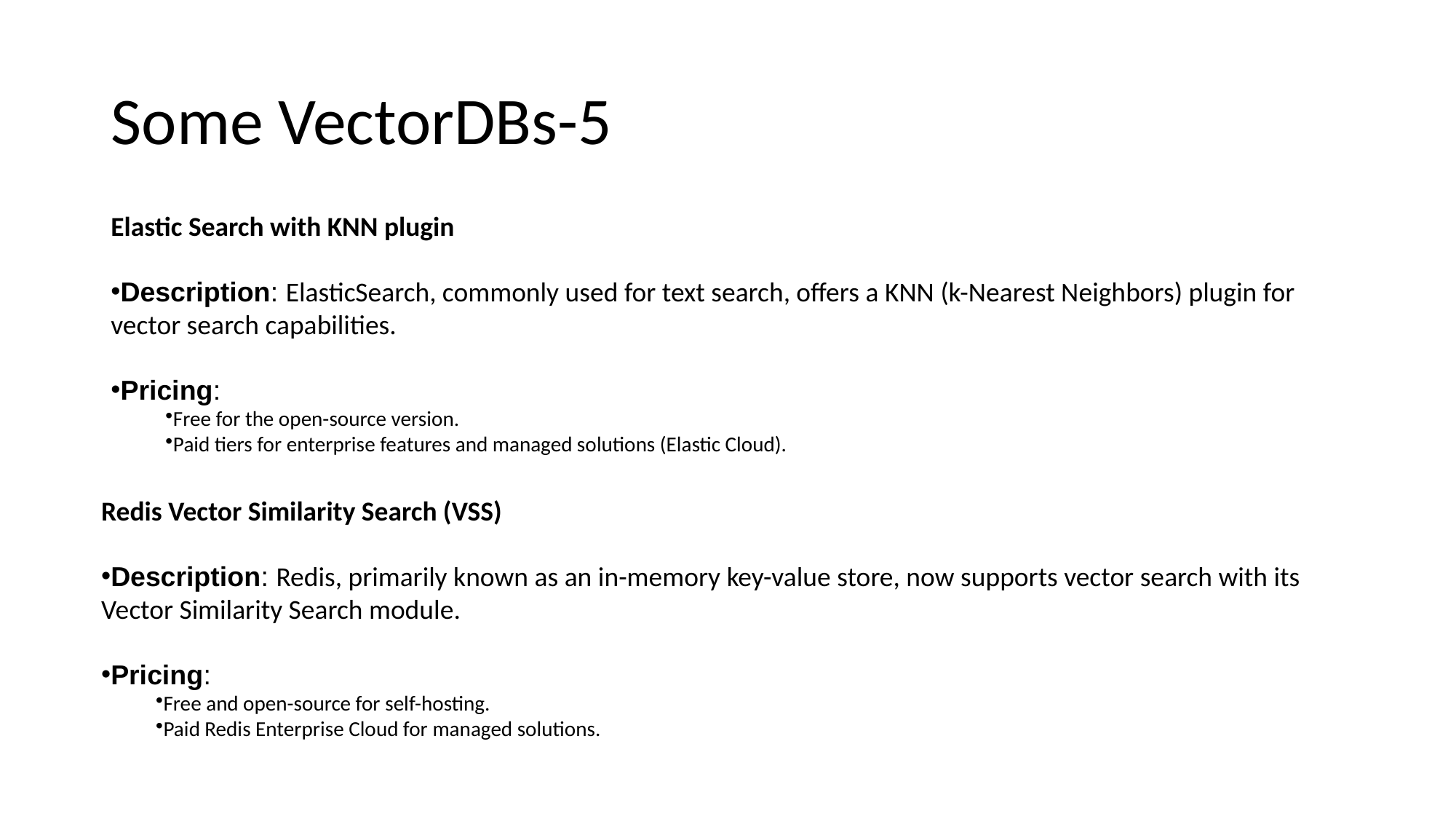

# Some VectorDBs-5
Elastic Search with KNN plugin

Description: ElasticSearch, commonly used for text search, offers a KNN (k-Nearest Neighbors) plugin for vector search capabilities.

Pricing:
Free for the open-source version.
Paid tiers for enterprise features and managed solutions (Elastic Cloud).
Redis Vector Similarity Search (VSS)

Description: Redis, primarily known as an in-memory key-value store, now supports vector search with its Vector Similarity Search module.

Pricing:
Free and open-source for self-hosting.
Paid Redis Enterprise Cloud for managed solutions.